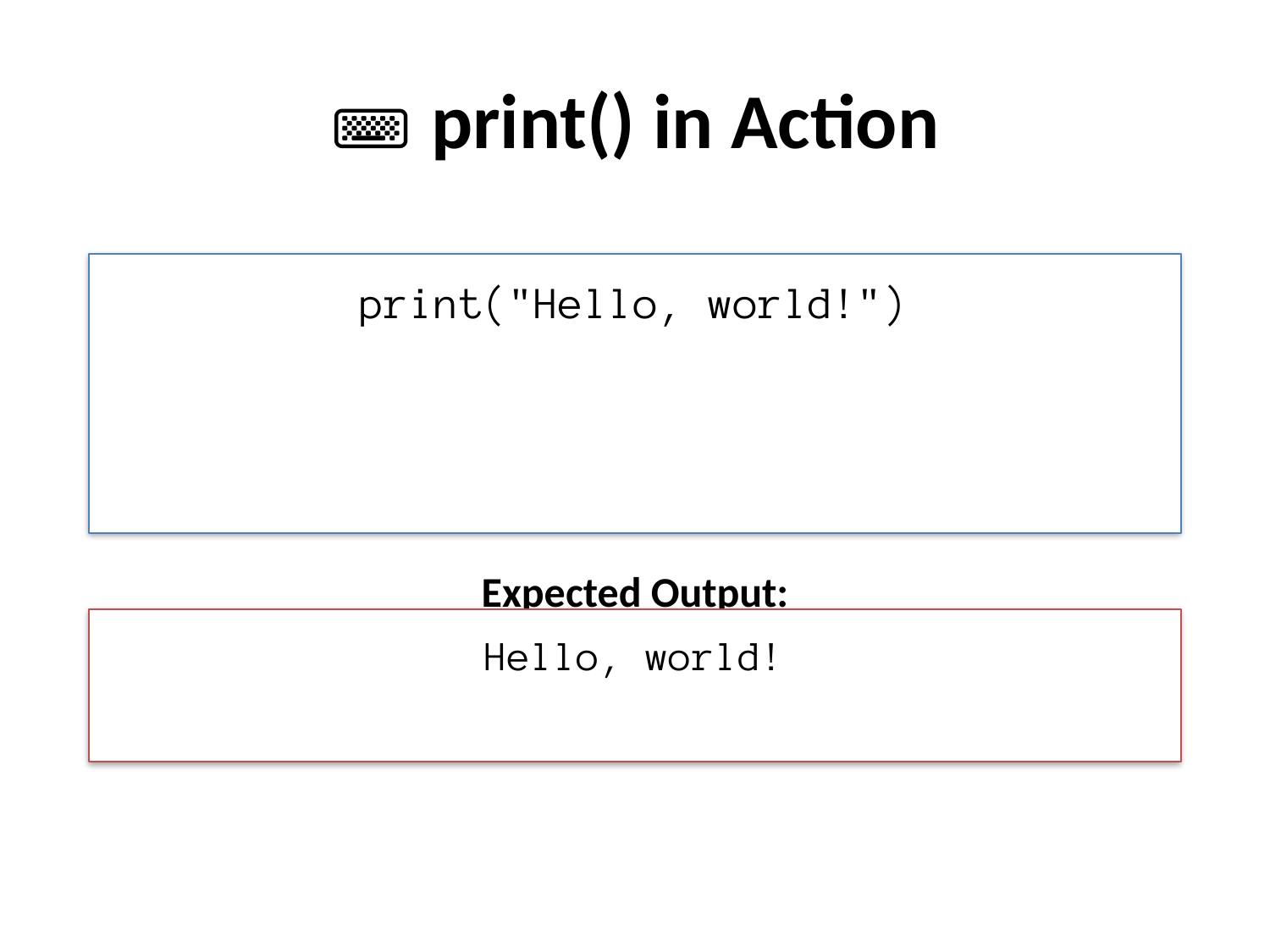

# ⌨️ print() in Action

print("Hello, world!")
Expected Output:

Hello, world!